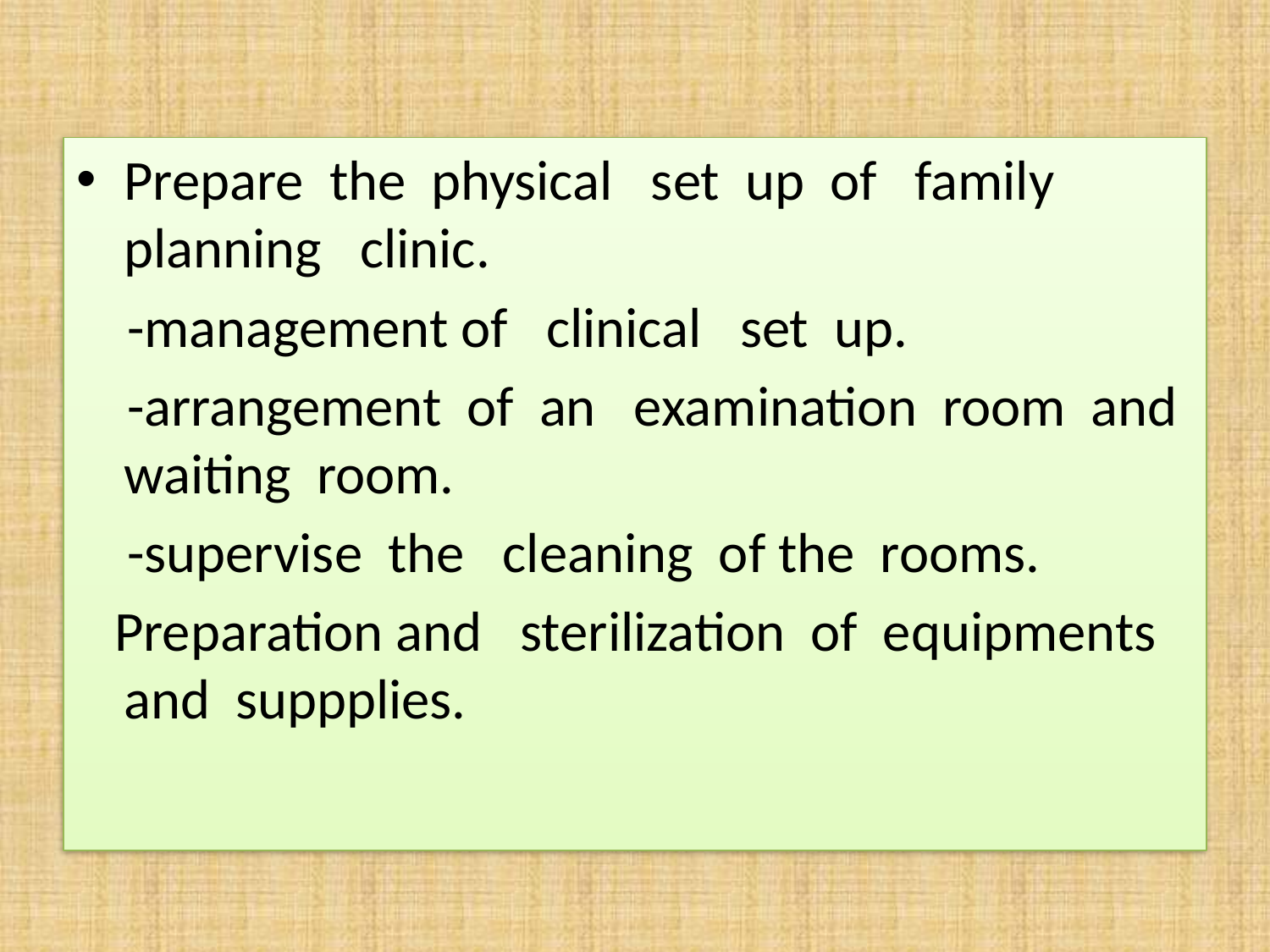

Prepare  the  physical   set  up  of   family   planning   clinic.
    -management of   clinical   set  up.
    -arrangement  of  an   examination  room  and  waiting  room.
    -supervise  the   cleaning  of the  rooms.
   Preparation and   sterilization  of  equipments  and  suppplies.